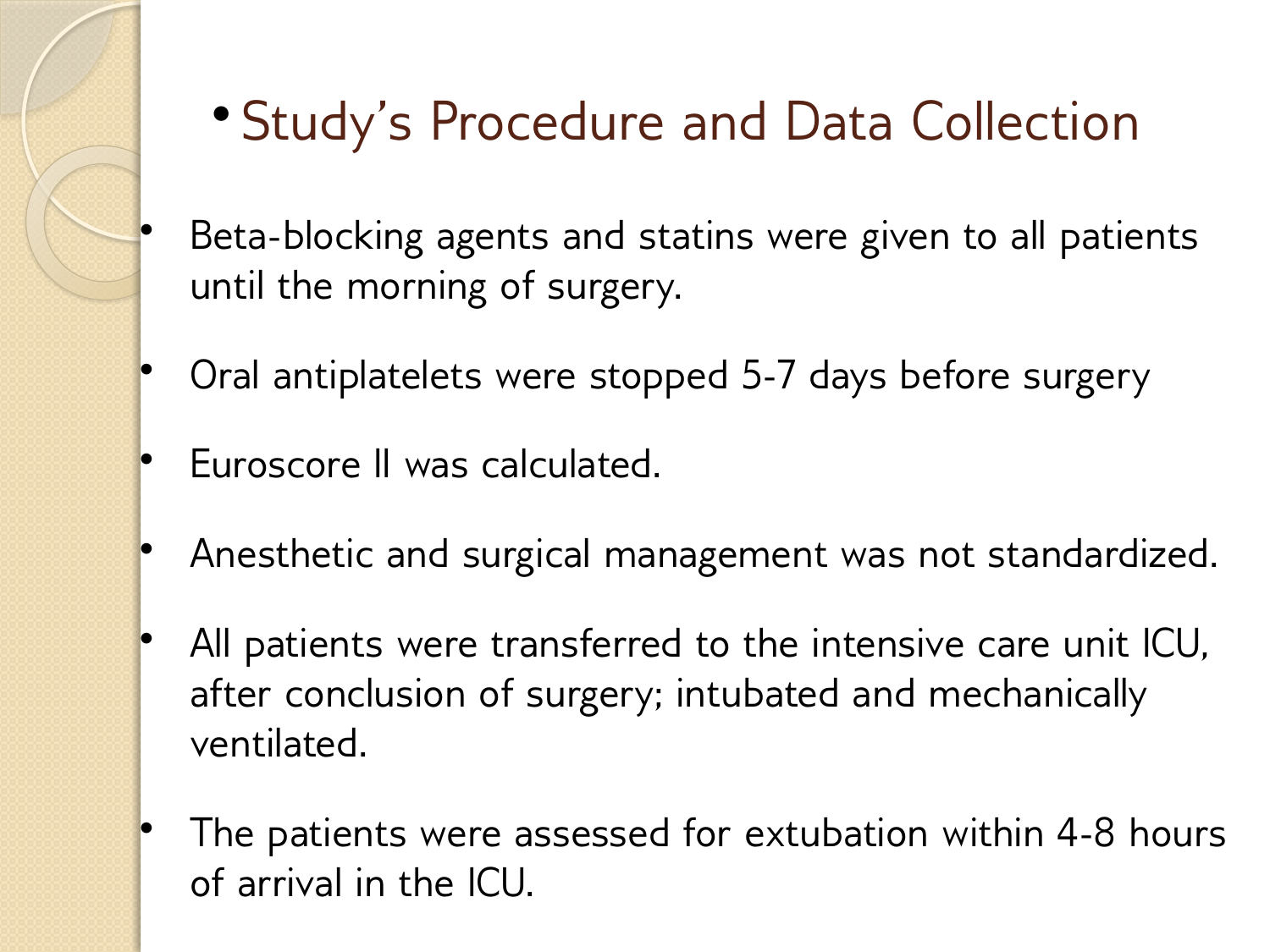

Study’s Procedure and Data Collection
Beta-blocking agents and statins were given to all patients until the morning of surgery.
Oral antiplatelets were stopped 5-7 days before surgery
Euroscore II was calculated.
Anesthetic and surgical management was not standardized.
All patients were transferred to the intensive care unit ICU, after conclusion of surgery; intubated and mechanically ventilated.
The patients were assessed for extubation within 4-8 hours of arrival in the ICU.